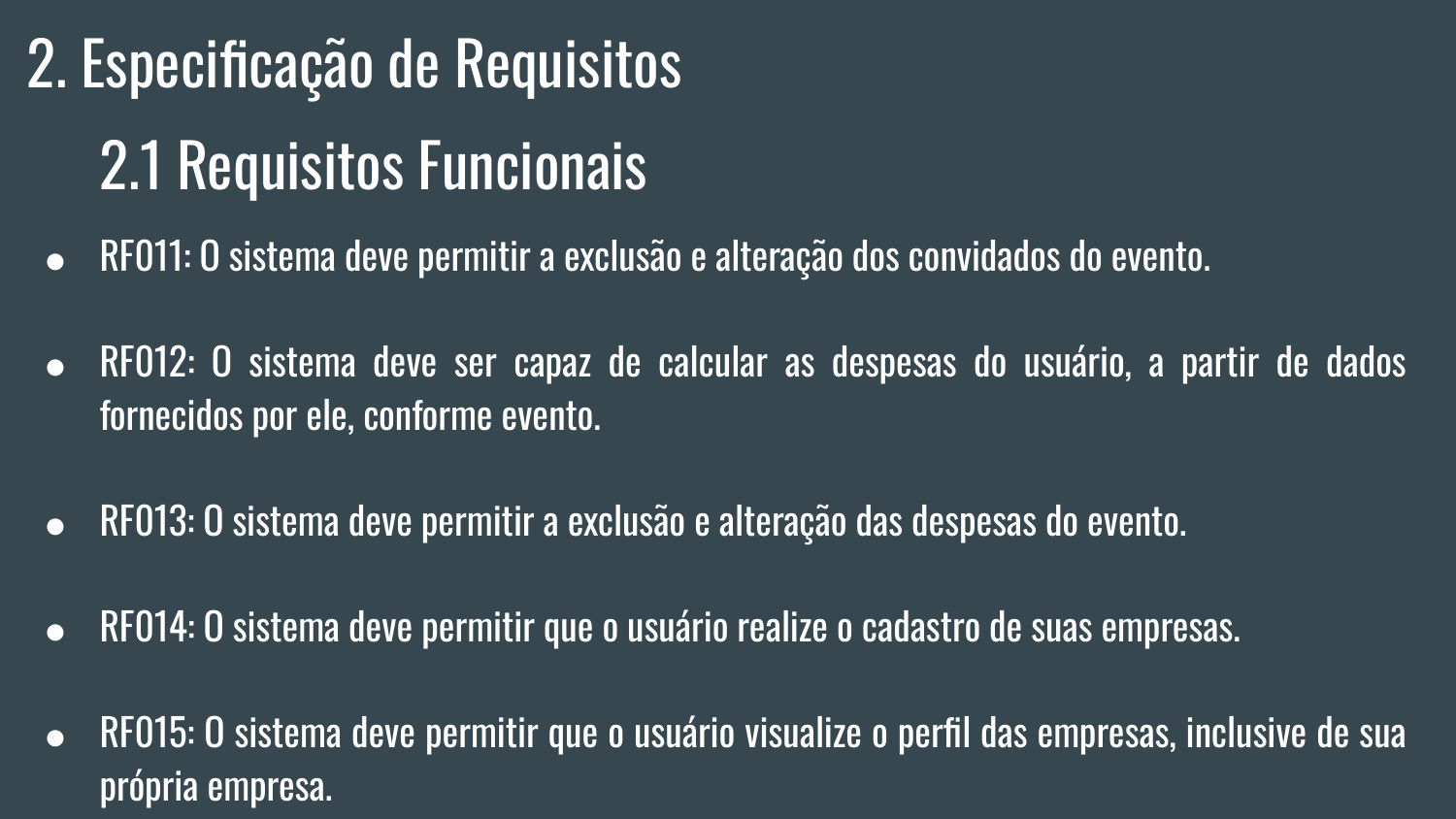

# 2. Especificação de Requisitos

2.1 Requisitos Funcionais

RF011: O sistema deve permitir a exclusão e alteração dos convidados do evento.

RF012: O sistema deve ser capaz de calcular as despesas do usuário, a partir de dados fornecidos por ele, conforme evento.

RF013: O sistema deve permitir a exclusão e alteração das despesas do evento.

RF014: O sistema deve permitir que o usuário realize o cadastro de suas empresas.

RF015: O sistema deve permitir que o usuário visualize o perfil das empresas, inclusive de sua própria empresa.